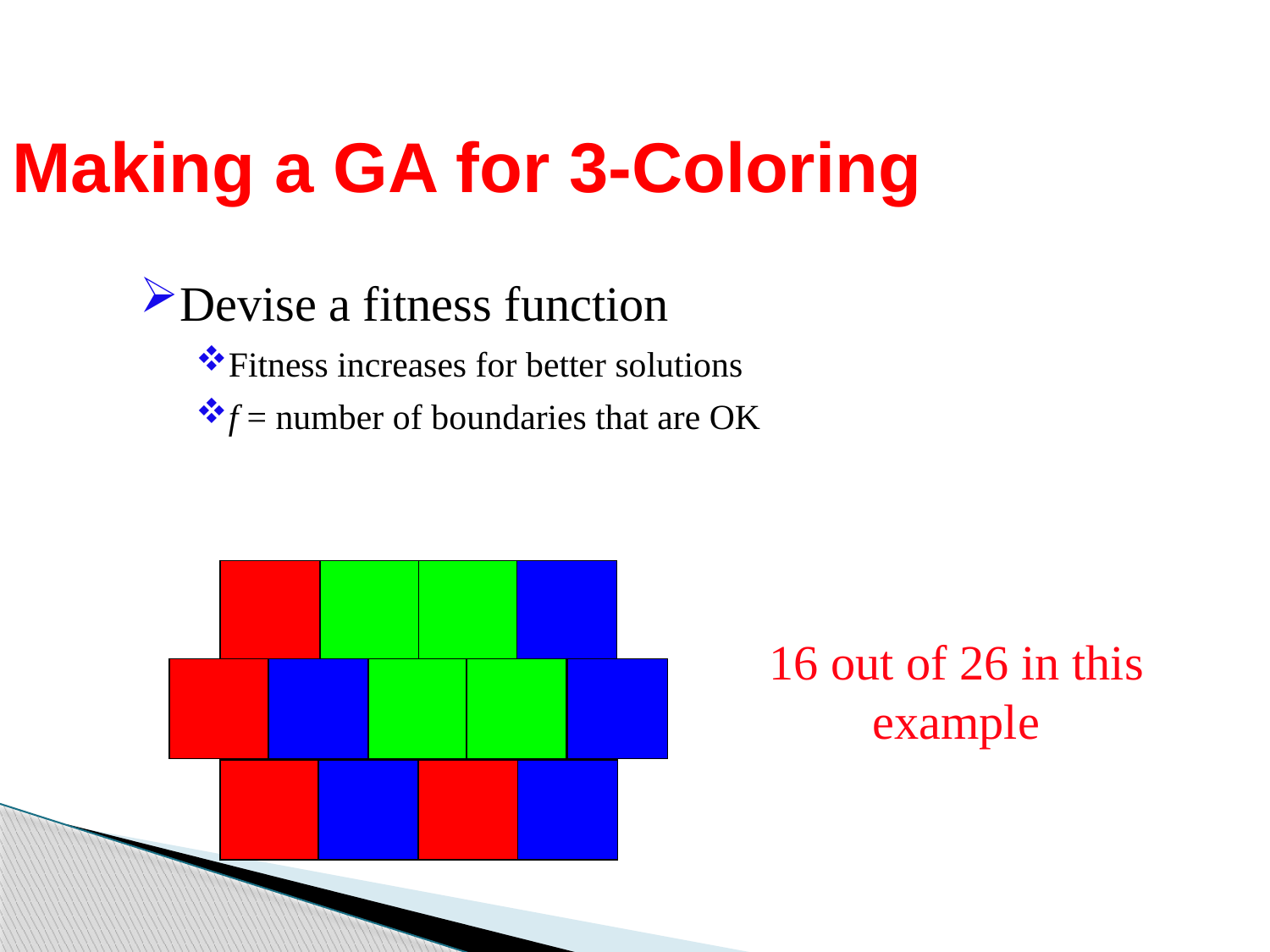

Making a GA for 3-Coloring
Devise a fitness function
Fitness increases for better solutions
f = number of boundaries that are OK

16 out of 26 in this example